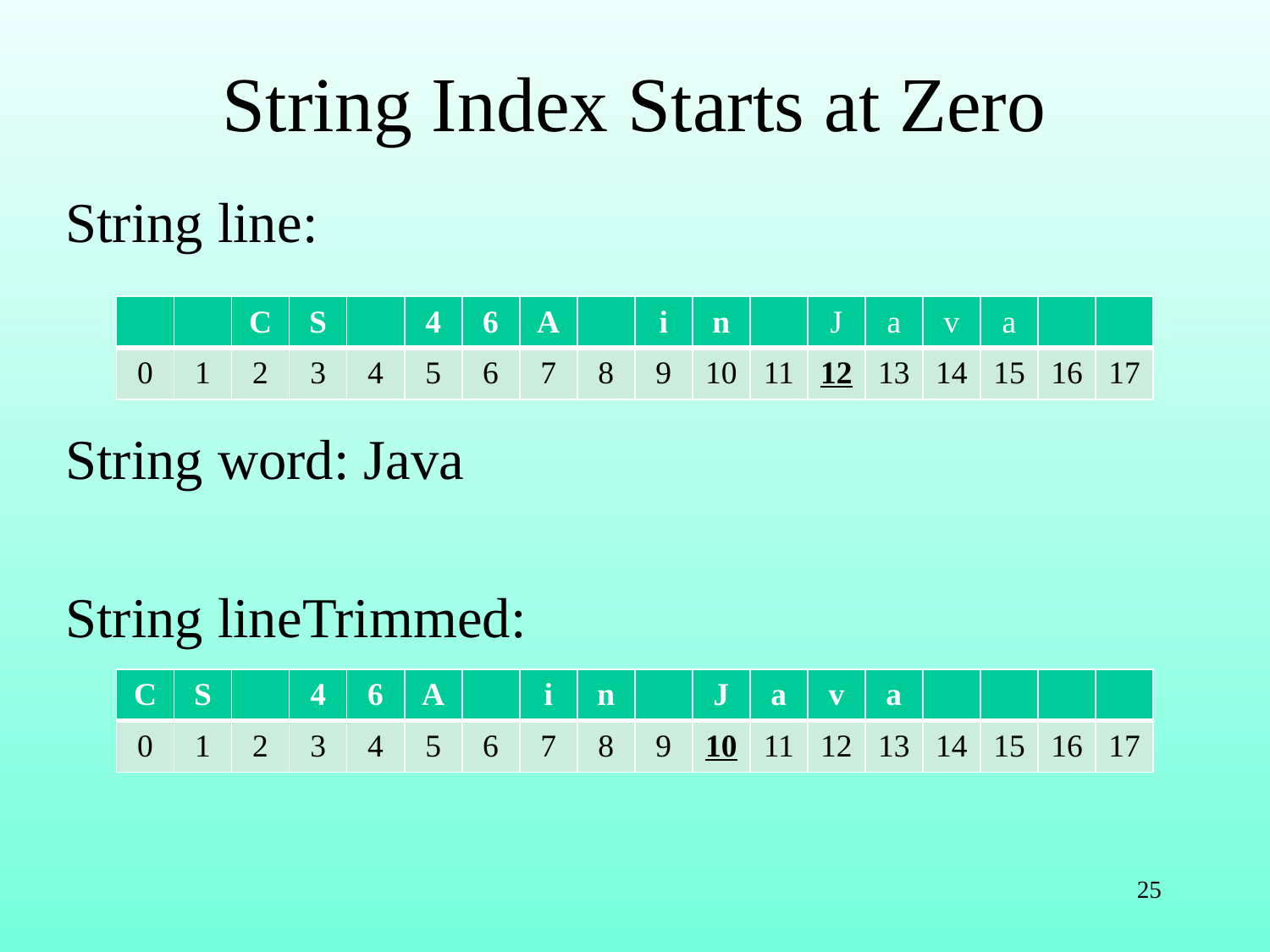

# String Index Starts at Zero
String line:

String word: Java

String lineTrimmed:
|  |  | C | S |  | 4 | 6 | A |  | i | n |  | J | a | v | a |  |  |
| --- | --- | --- | --- | --- | --- | --- | --- | --- | --- | --- | --- | --- | --- | --- | --- | --- | --- |
| 0 | 1 | 2 | 3 | 4 | 5 | 6 | 7 | 8 | 9 | 10 | 11 | 12 | 13 | 14 | 15 | 16 | 17 |
| C | S |  | 4 | 6 | A |  | i | n |  | J | a | v | a |  |  |  |  |
| --- | --- | --- | --- | --- | --- | --- | --- | --- | --- | --- | --- | --- | --- | --- | --- | --- | --- |
| 0 | 1 | 2 | 3 | 4 | 5 | 6 | 7 | 8 | 9 | 10 | 11 | 12 | 13 | 14 | 15 | 16 | 17 |
25